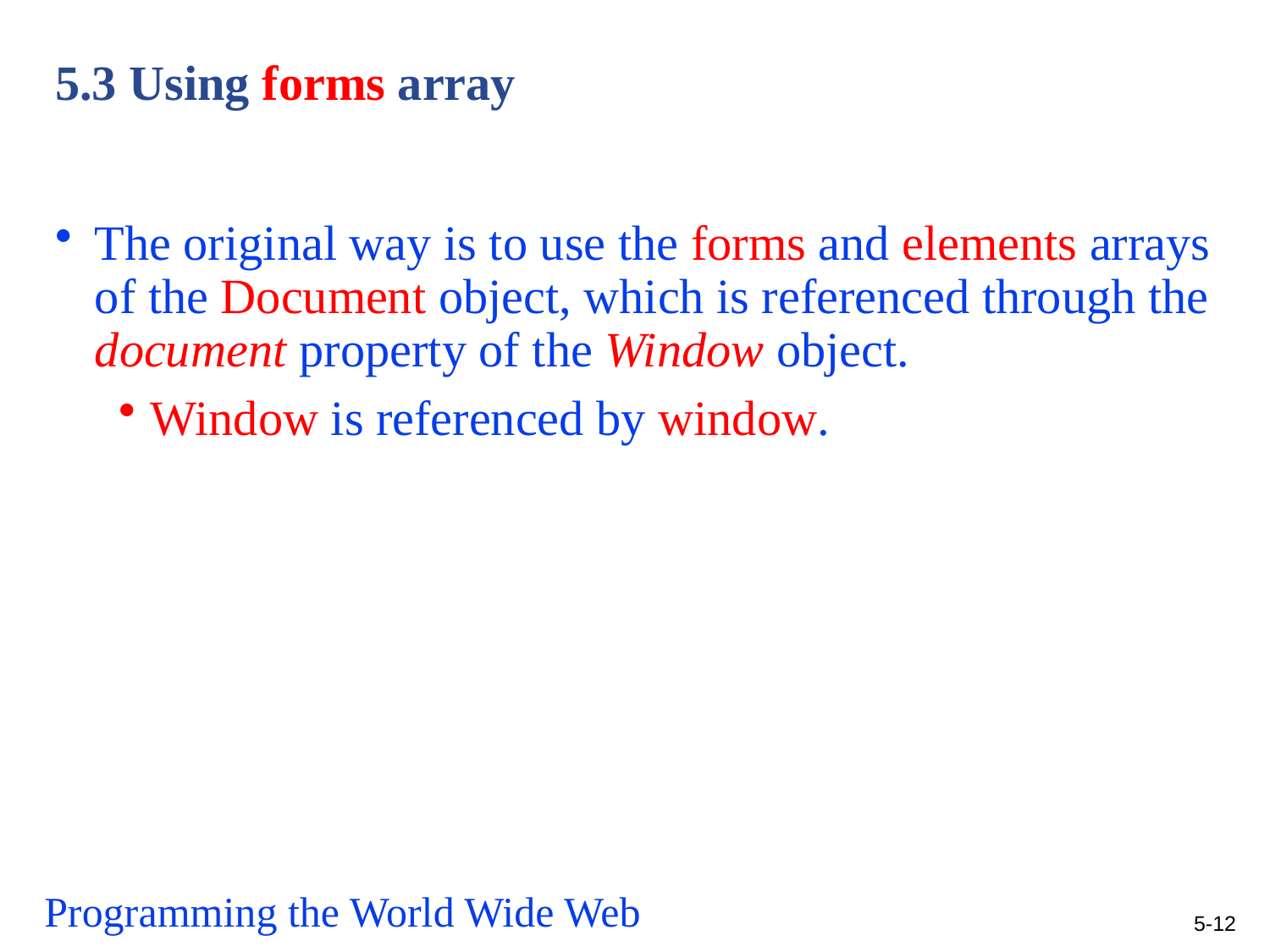

# 5.3 Using forms array

The original way is to use the forms and elements arrays of the Document object, which is referenced through the document property of the Window object.
Window is referenced by window.